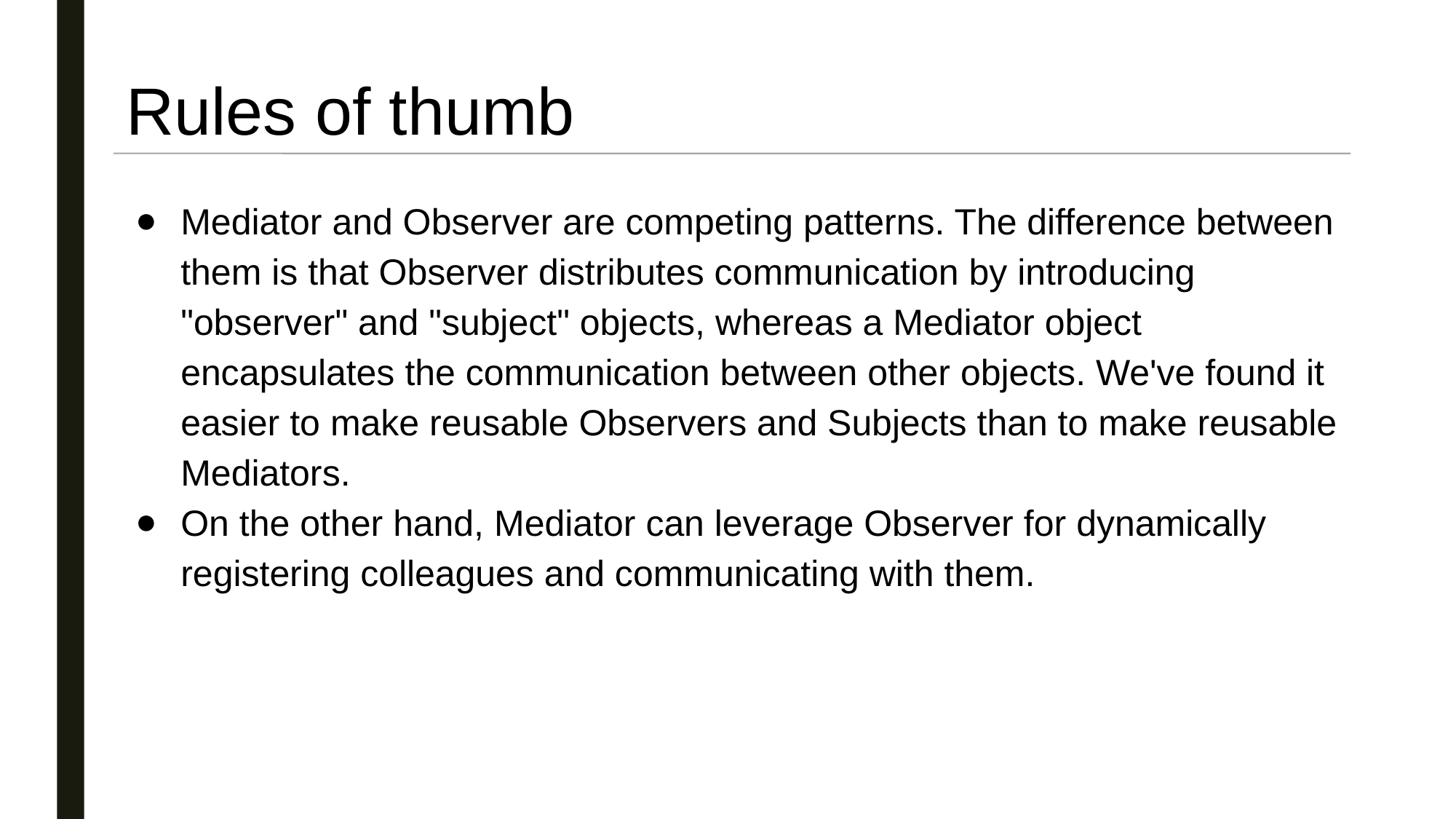

Rules of thumb

Mediator and Observer are competing patterns. The difference between them is that Observer distributes communication by introducing "observer" and "subject" objects, whereas a Mediator object encapsulates the communication between other objects. We've found it easier to make reusable Observers and Subjects than to make reusable Mediators.
On the other hand, Mediator can leverage Observer for dynamically registering colleagues and communicating with them.